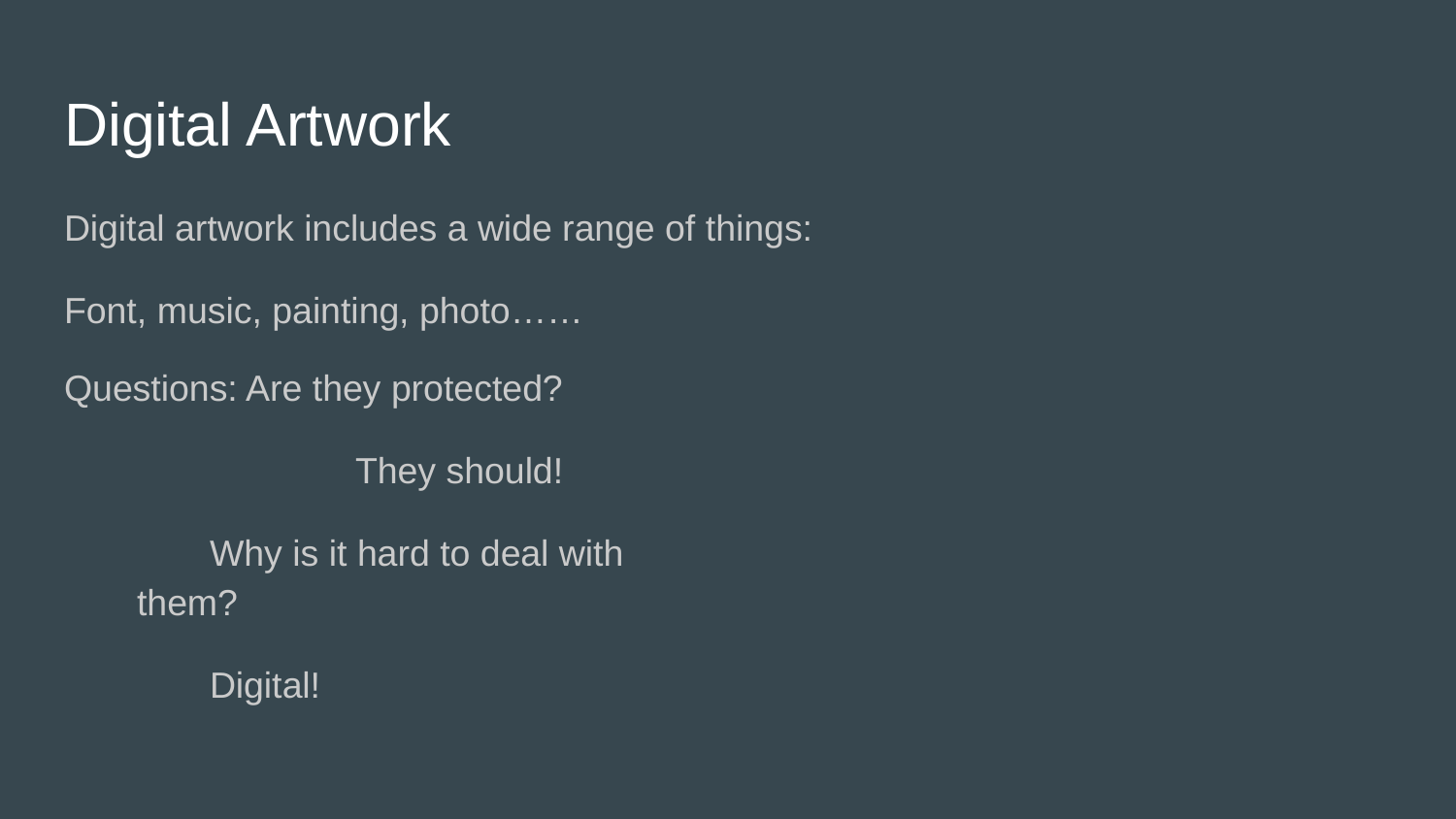

# Digital Artwork
Digital artwork includes a wide range of things:
Font, music, painting, photo……

Questions: Are they protected?
		They should!
Why is it hard to deal with them?
Digital!